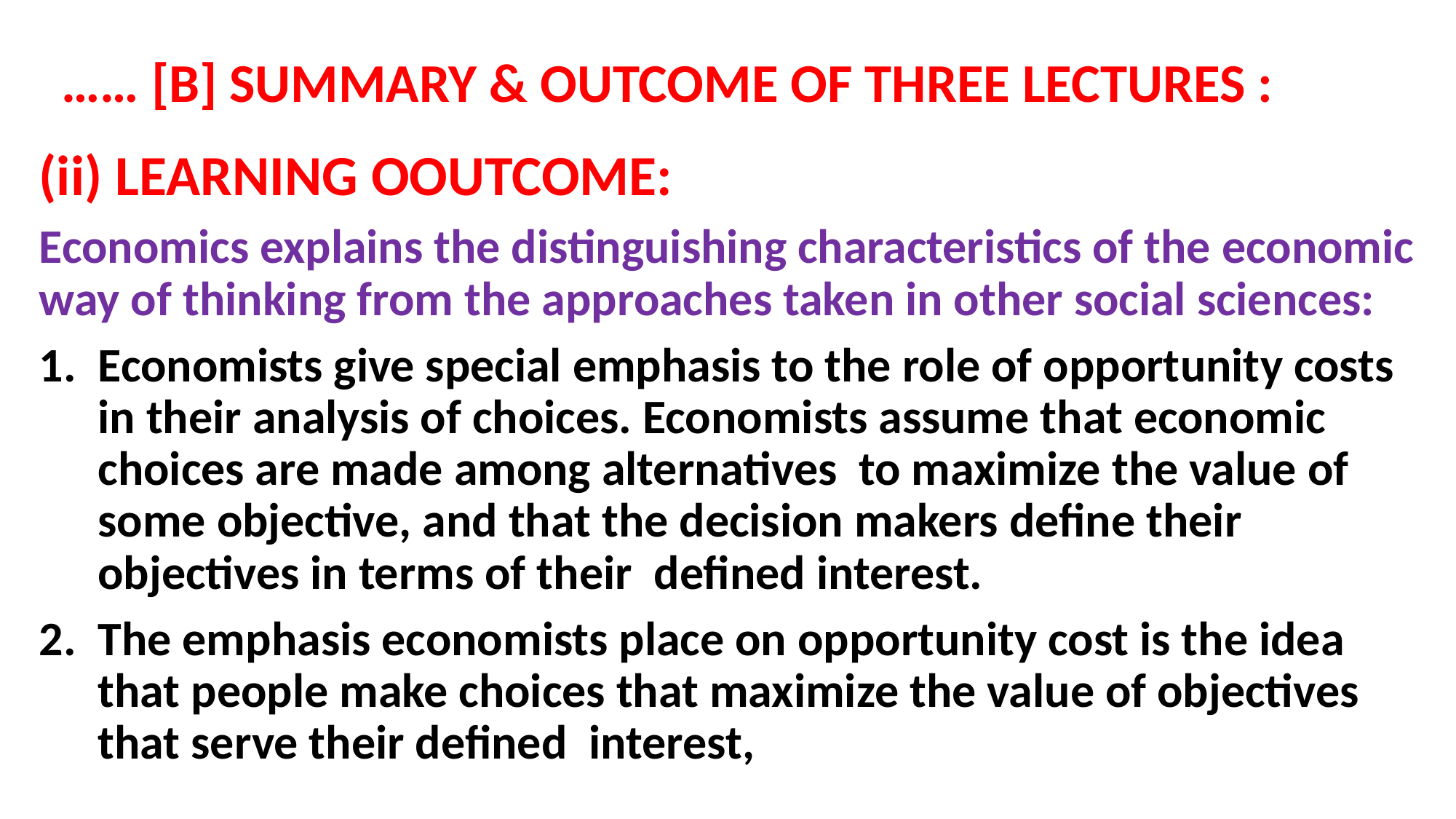

# …… [B] SUMMARY & OUTCOME OF THREE LECTURES :
(ii) LEARNING OOUTCOME:
Economics explains the distinguishing characteristics of the economic way of thinking from the approaches taken in other social sciences:
Economists give special emphasis to the role of opportunity costs in their analysis of choices. Economists assume that economic choices are made among alternatives  to maximize the value of some objective, and that the decision makers define their objectives in terms of their  defined interest.
The emphasis economists place on opportunity cost is the idea that people make choices that maximize the value of objectives that serve their defined  interest,